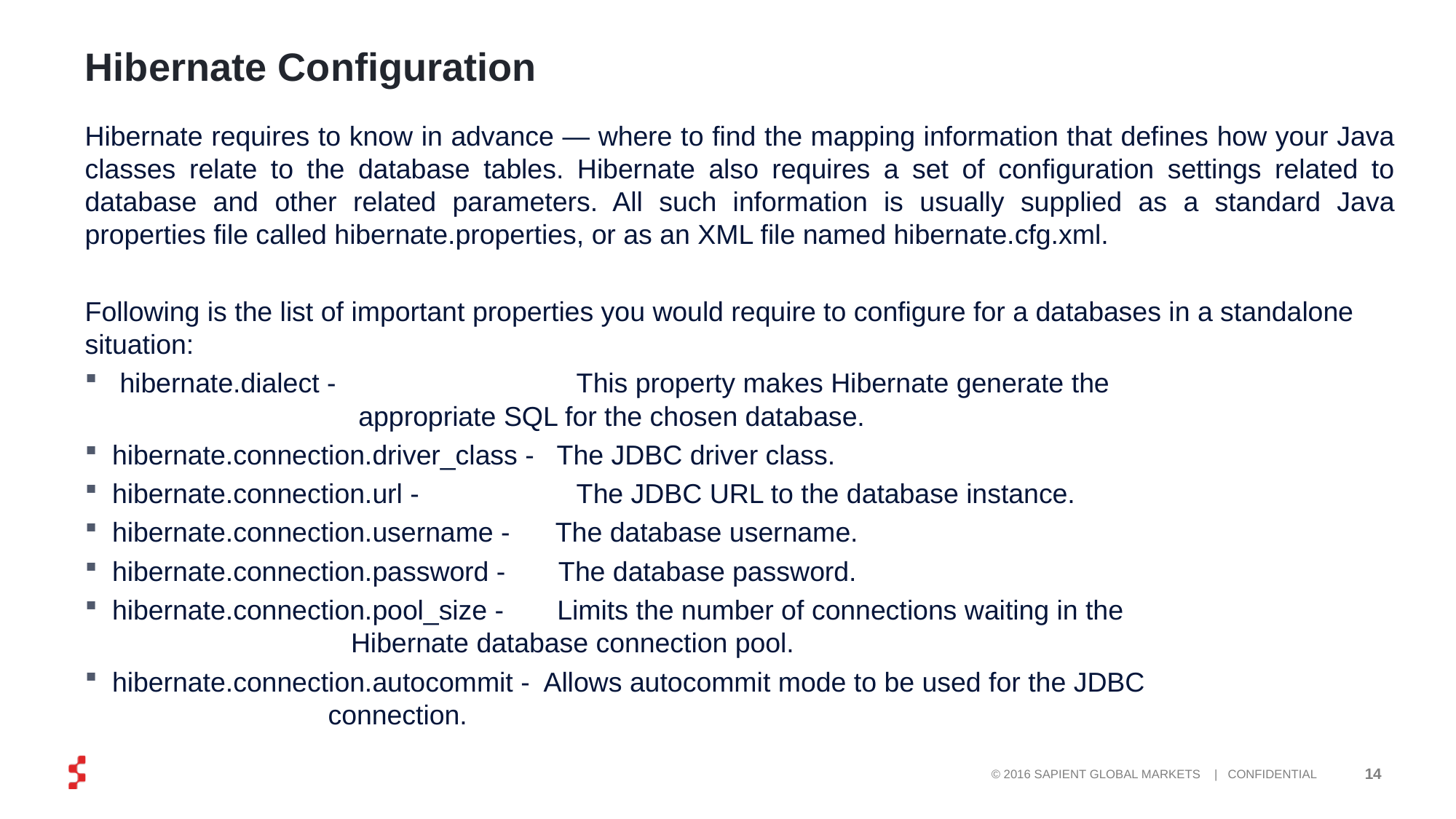

# Hibernate Configuration
Hibernate requires to know in advance — where to find the mapping information that defines how your Java classes relate to the database tables. Hibernate also requires a set of configuration settings related to database and other related parameters. All such information is usually supplied as a standard Java properties file called hibernate.properties, or as an XML file named hibernate.cfg.xml.

Following is the list of important properties you would require to configure for a databases in a standalone situation:
 hibernate.dialect - 	                  This property makes Hibernate generate the 			                  appropriate SQL for the chosen database.
hibernate.connection.driver_class -   The JDBC driver class.
hibernate.connection.url - 	                  The JDBC URL to the database instance.
hibernate.connection.username -      The database username.
hibernate.connection.password -       The database password.
hibernate.connection.pool_size -       Limits the number of connections waiting in the 			                 Hibernate database connection pool.
hibernate.connection.autocommit -  Allows autocommit mode to be used for the JDBC 			              connection.